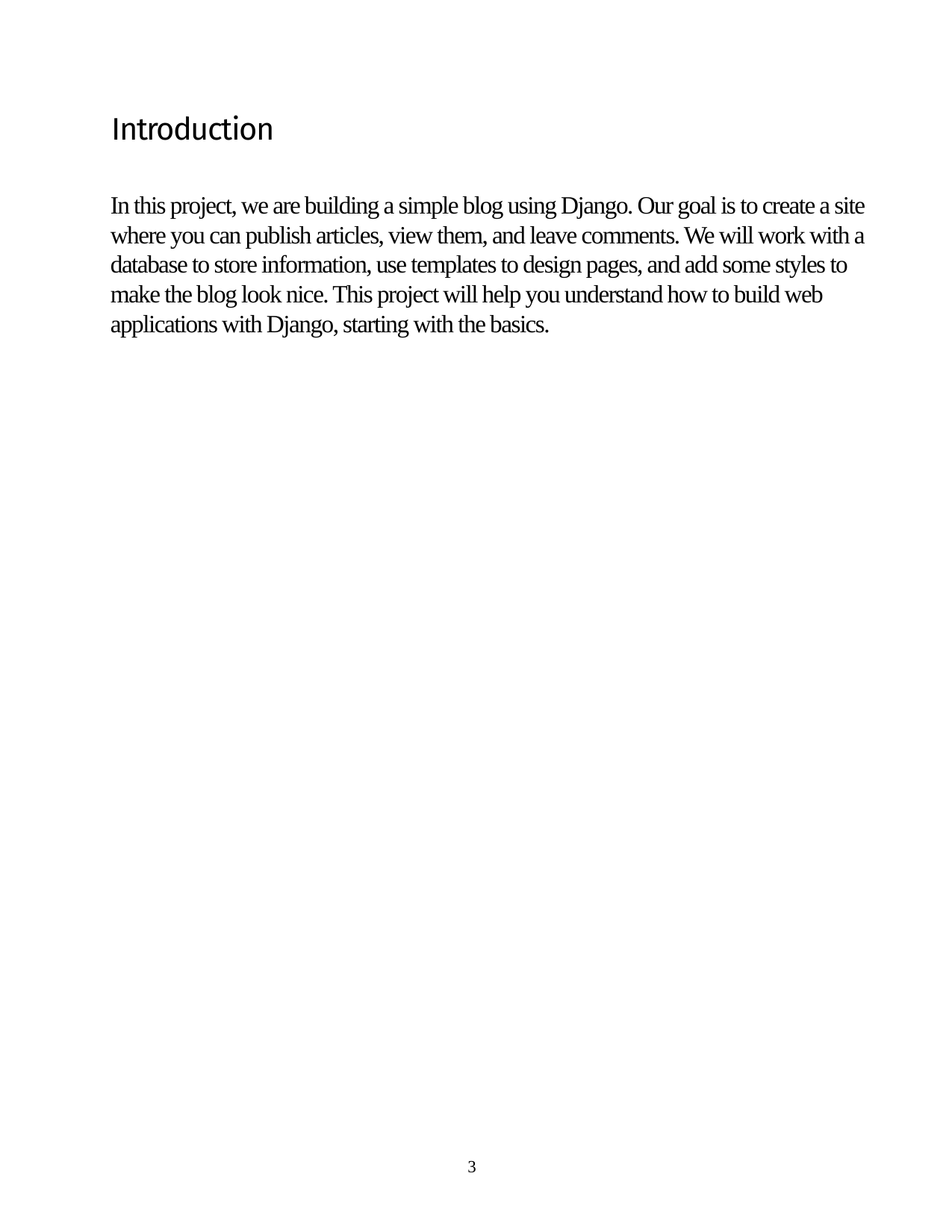

Introduction

In this project, we are building a simple blog using Django. Our goal is to create a site where you can publish articles, view them, and leave comments. We will work with a database to store information, use templates to design pages, and add some styles to make the blog look nice. This project will help you understand how to build web applications with Django, starting with the basics.
3